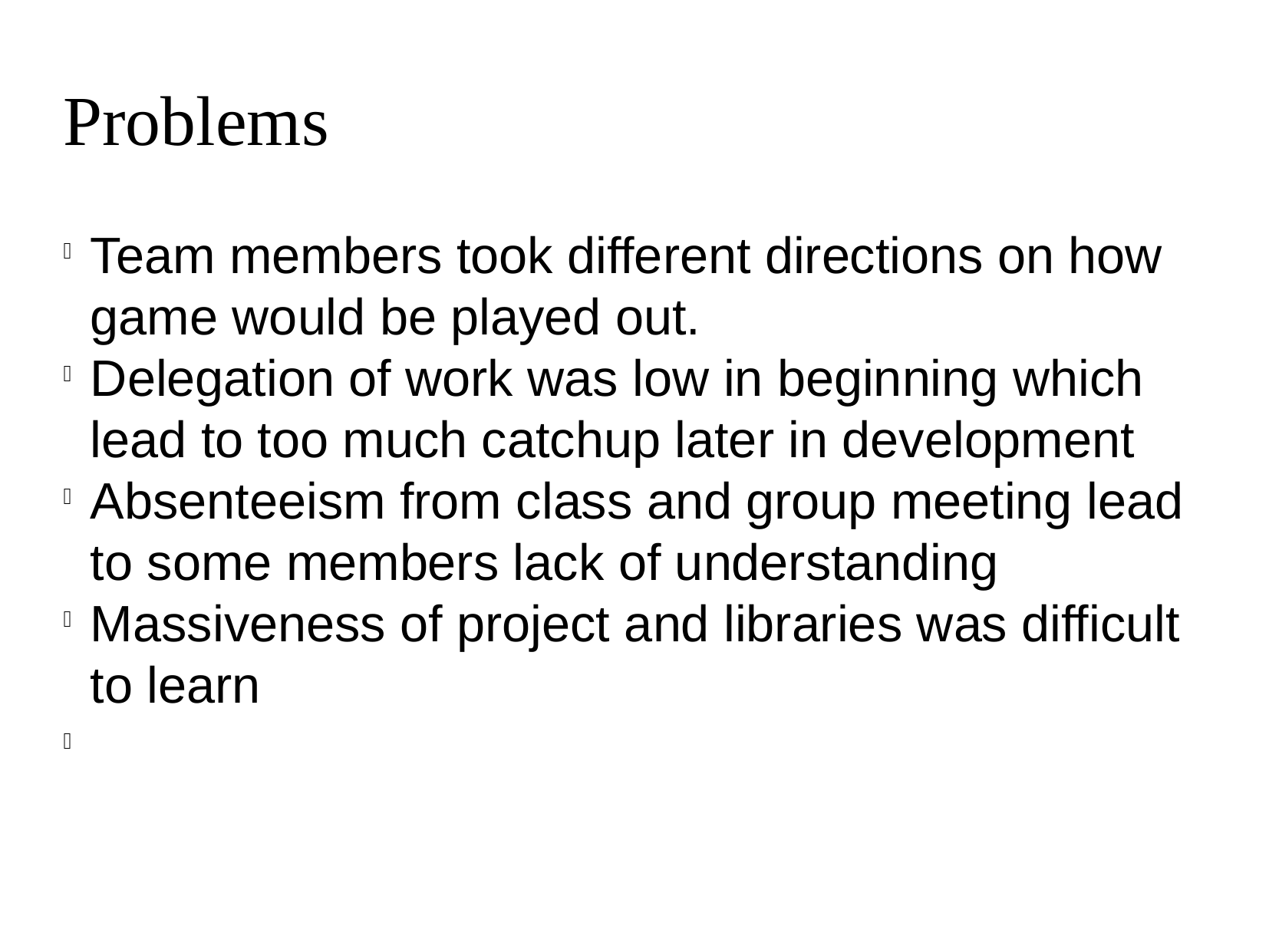

Problems
Team members took different directions on how game would be played out.
Delegation of work was low in beginning which lead to too much catchup later in development
Absenteeism from class and group meeting lead to some members lack of understanding
Massiveness of project and libraries was difficult to learn